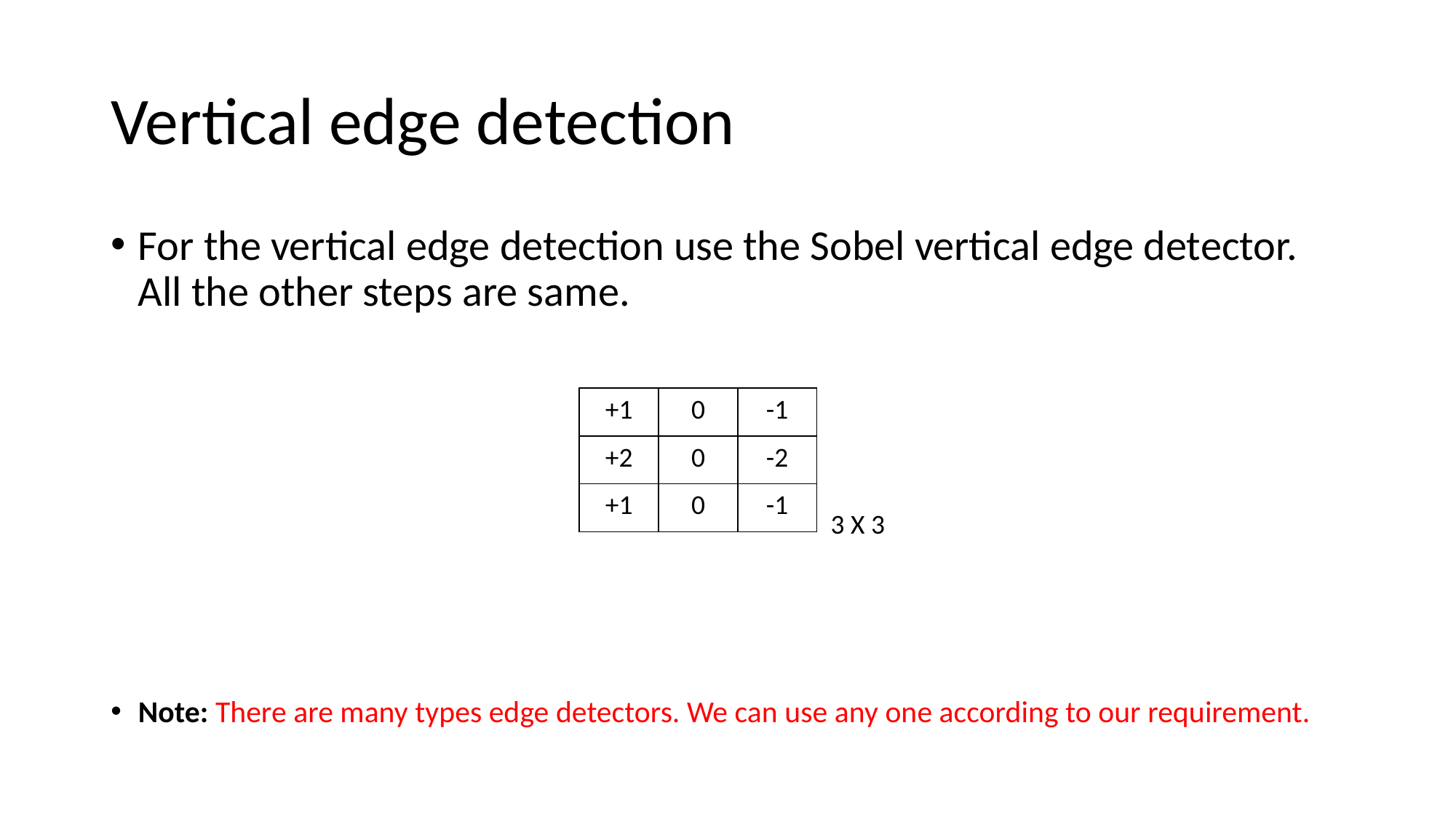

# Vertical edge detection
For the vertical edge detection use the Sobel vertical edge detector. All the other steps are same.

Note: There are many types edge detectors. We can use any one according to our requirement.
| +1 | 0 | -1 |
| --- | --- | --- |
| +2 | 0 | -2 |
| +1 | 0 | -1 |
3 X 3